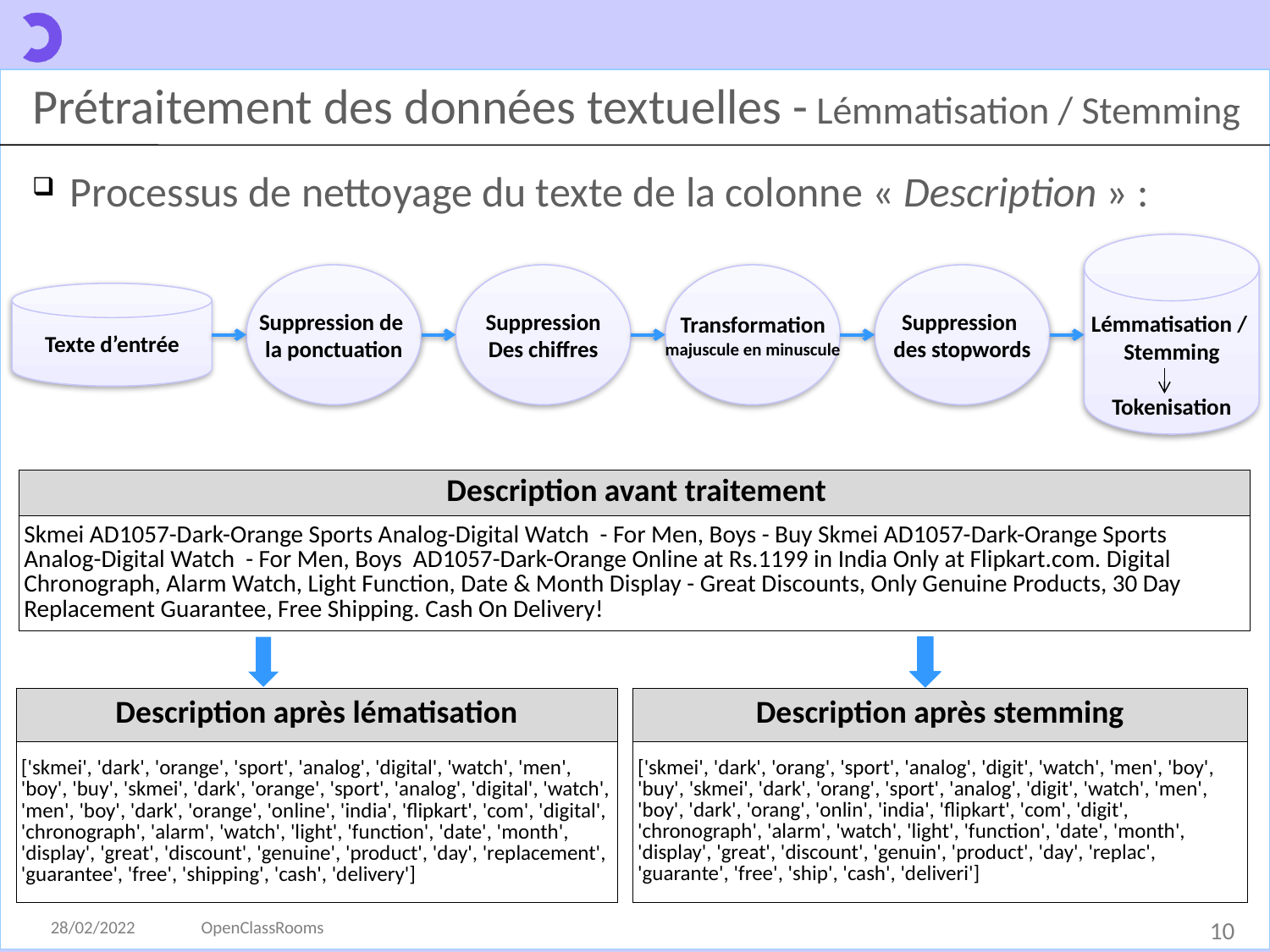

# Prétraitement des données textuelles - Lémmatisation / Stemming
Processus de nettoyage du texte de la colonne « Description » :

Lémmatisation /
Stemming

Tokenisation
Suppression de
la ponctuation
Suppression
Des chiffres
Transformation
majuscule en minuscule
Suppression
des stopwords
Texte d’entrée
| Description avant traitement |
| --- |
| Skmei AD1057-Dark-Orange Sports Analog-Digital Watch - For Men, Boys - Buy Skmei AD1057-Dark-Orange Sports Analog-Digital Watch - For Men, Boys AD1057-Dark-Orange Online at Rs.1199 in India Only at Flipkart.com. Digital Chronograph, Alarm Watch, Light Function, Date & Month Display - Great Discounts, Only Genuine Products, 30 Day Replacement Guarantee, Free Shipping. Cash On Delivery! |

| Description après lématisation |
| --- |
| ['skmei', 'dark', 'orange', 'sport', 'analog', 'digital', 'watch', 'men', 'boy', 'buy', 'skmei', 'dark', 'orange', 'sport', 'analog', 'digital', 'watch', 'men', 'boy', 'dark', 'orange', 'online', 'india', 'flipkart', 'com', 'digital', 'chronograph', 'alarm', 'watch', 'light', 'function', 'date', 'month', 'display', 'great', 'discount', 'genuine', 'product', 'day', 'replacement', 'guarantee', 'free', 'shipping', 'cash', 'delivery'] |
| Description après stemming |
| --- |
| ['skmei', 'dark', 'orang', 'sport', 'analog', 'digit', 'watch', 'men', 'boy', 'buy', 'skmei', 'dark', 'orang', 'sport', 'analog', 'digit', 'watch', 'men', 'boy', 'dark', 'orang', 'onlin', 'india', 'flipkart', 'com', 'digit', 'chronograph', 'alarm', 'watch', 'light', 'function', 'date', 'month', 'display', 'great', 'discount', 'genuin', 'product', 'day', 'replac', 'guarante', 'free', 'ship', 'cash', 'deliveri'] |
28/02/2022
OpenClassRooms
10